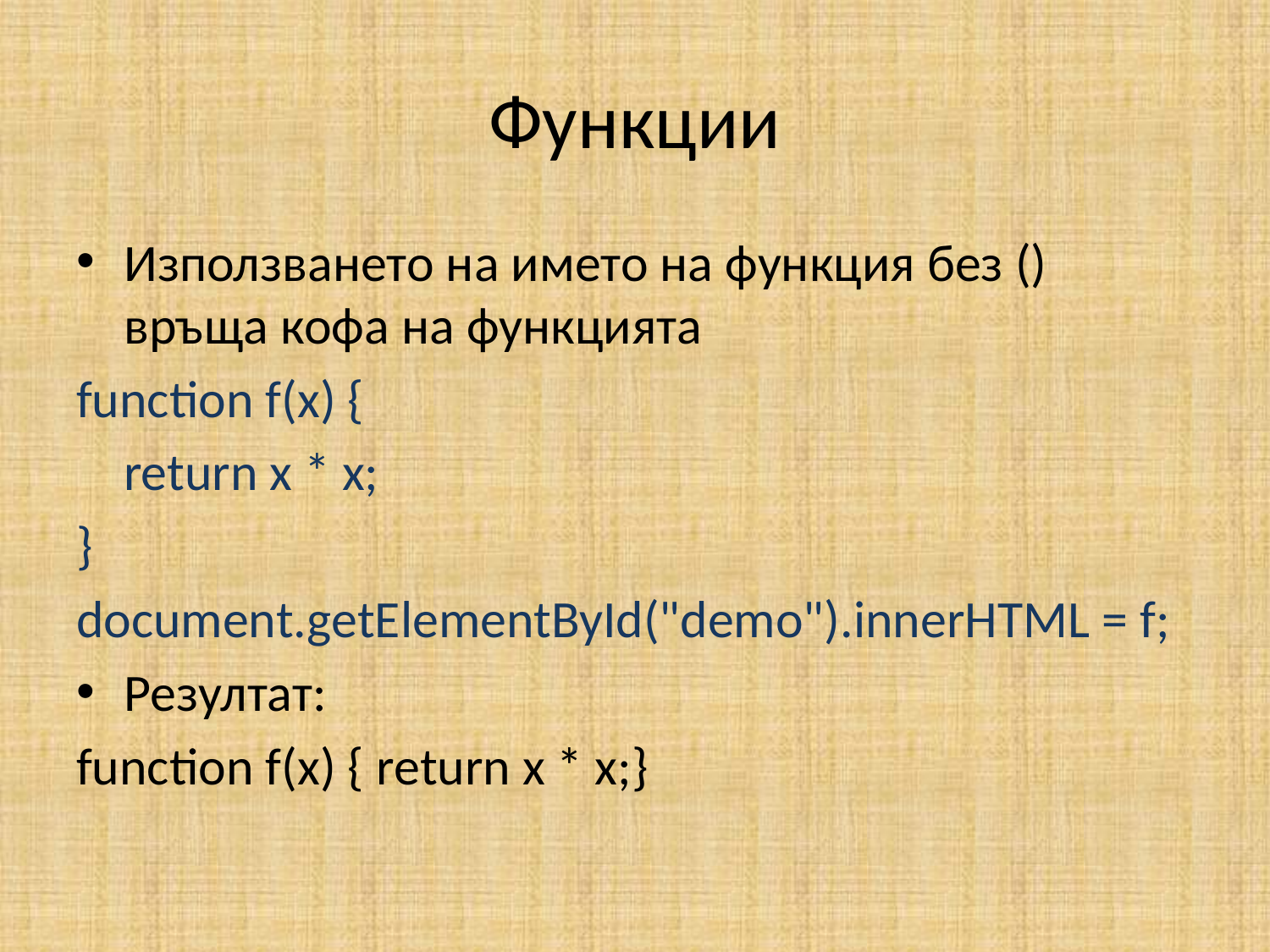

# Функции
Използването на името на функция без () връща кофа на функцията
function f(x) {
    return x * x;
}
document.getElementById("demo").innerHTML = f;
Резултат:
function f(x) { return x * x;}